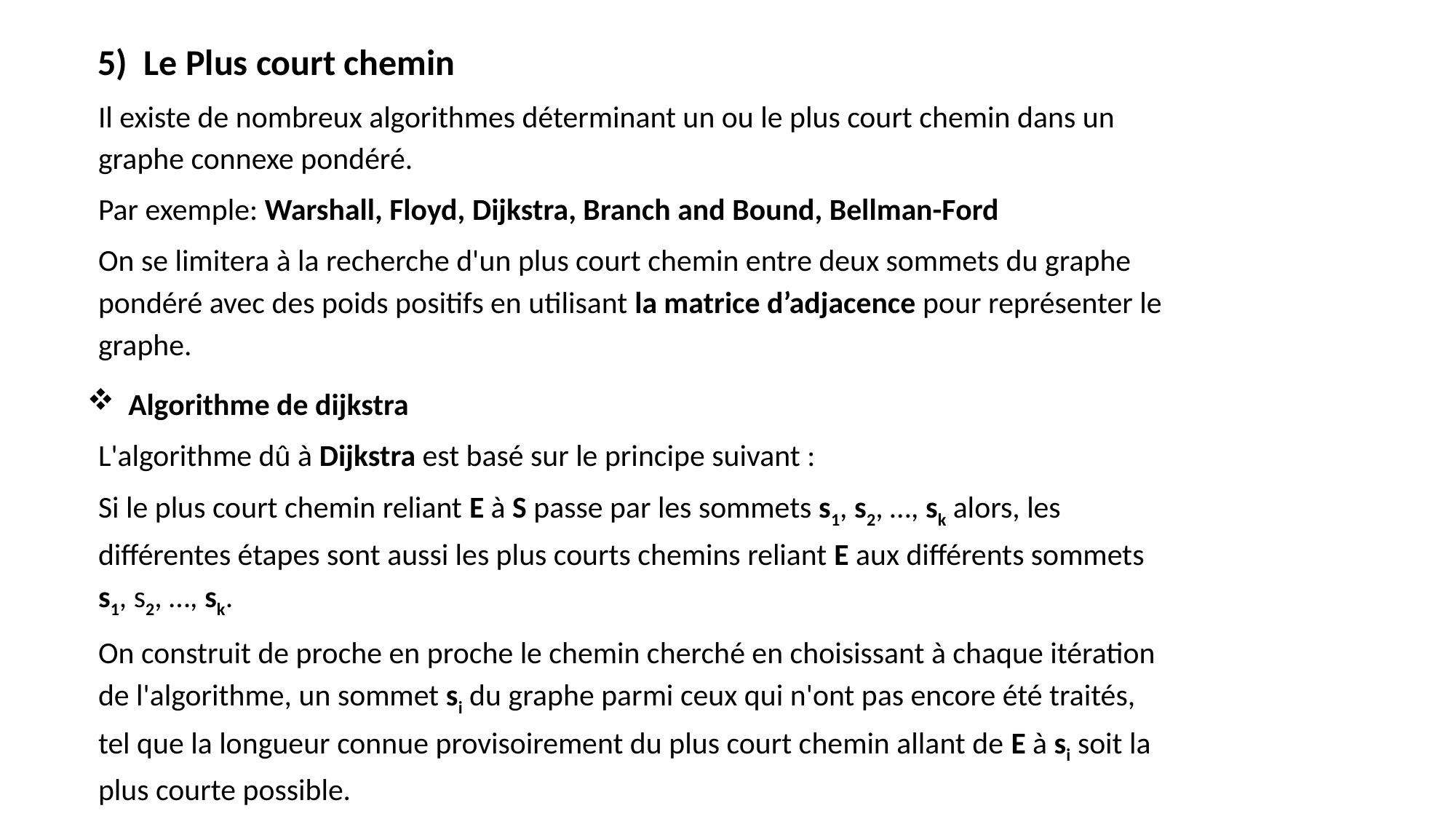

5)  Le Plus court chemin
Il existe de nombreux algorithmes déterminant un ou le plus court chemin dans un graphe connexe pondéré.
Par exemple: Warshall, Floyd, Dijkstra, Branch and Bound, Bellman-Ford
On se limitera à la recherche d'un plus court chemin entre deux sommets du graphe pondéré avec des poids positifs en utilisant la matrice d’adjacence pour représenter le graphe.
Algorithme de dijkstra
L'algorithme dû à Dijkstra est basé sur le principe suivant :
Si le plus court chemin reliant E à S passe par les sommets s1, s2, …, sk alors, les différentes étapes sont aussi les plus courts chemins reliant E aux différents sommets s1, s2, …, sk.
On construit de proche en proche le chemin cherché en choisissant à chaque itération de l'algorithme, un sommet si du graphe parmi ceux qui n'ont pas encore été traités, tel que la longueur connue provisoirement du plus court chemin allant de E à si soit la plus courte possible.